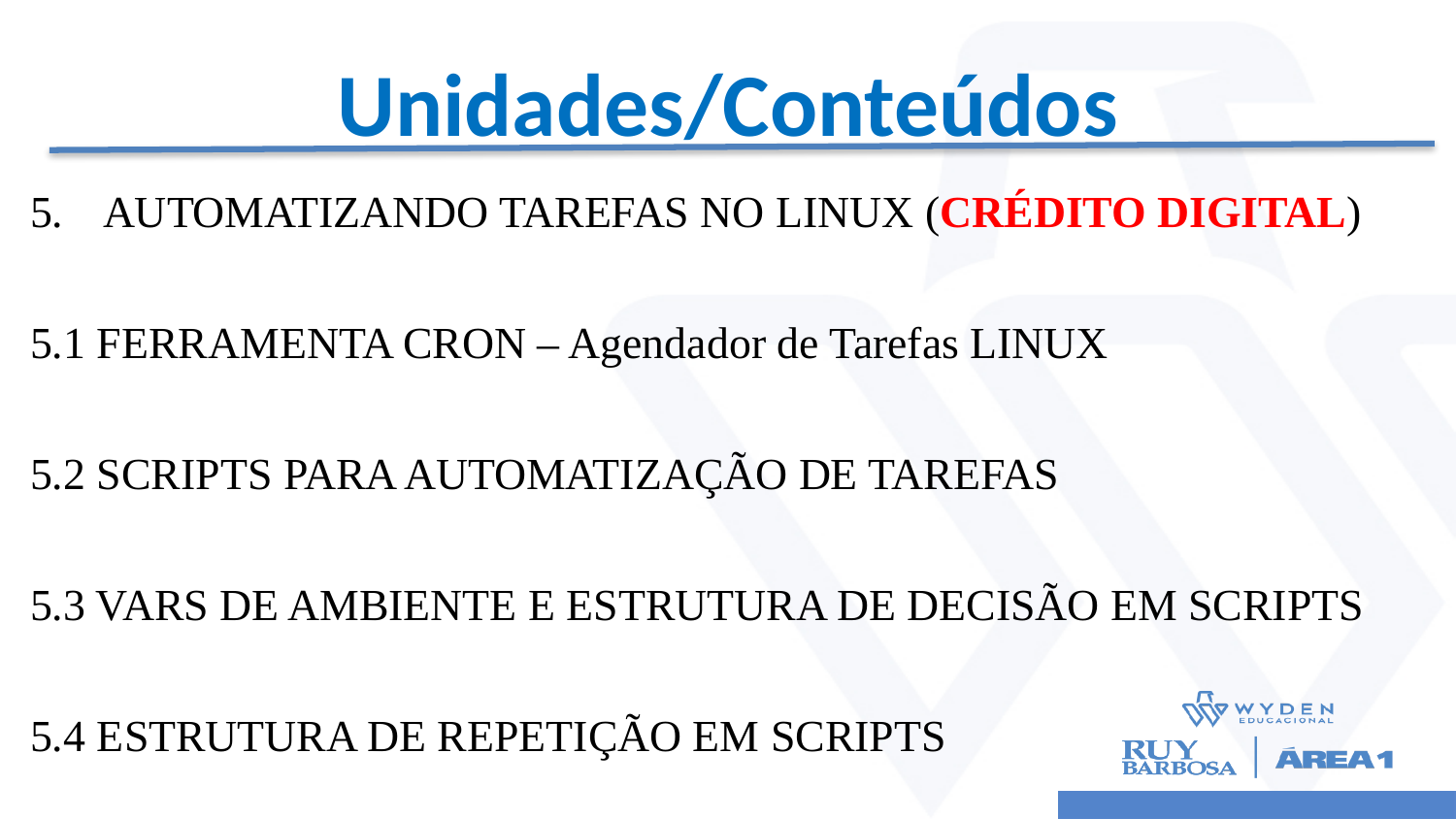

# Unidades/Conteúdos
AUTOMATIZANDO TAREFAS NO LINUX (CRÉDITO DIGITAL)

5.1 FERRAMENTA CRON – Agendador de Tarefas LINUX

5.2 SCRIPTS PARA AUTOMATIZAÇÃO DE TAREFAS

5.3 VARS DE AMBIENTE E ESTRUTURA DE DECISÃO EM SCRIPTS

5.4 ESTRUTURA DE REPETIÇÃO EM SCRIPTS